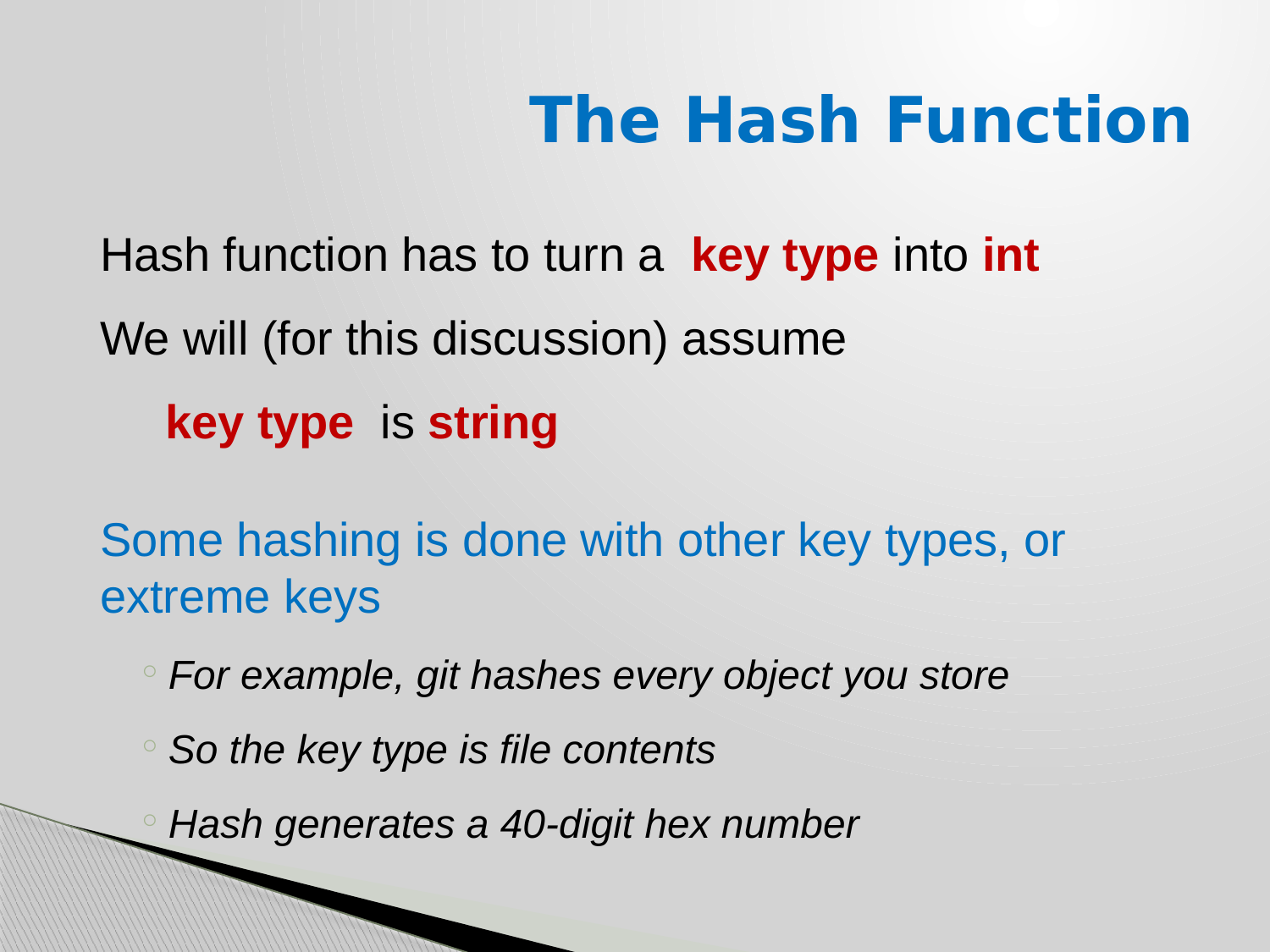

# The Hash Function
Hash function has to turn a  key type into int
We will (for this discussion) assume
     key type  is string
Some hashing is done with other key types, or extreme keys
For example, git hashes every object you store
So the key type is file contents
Hash generates a 40-digit hex number